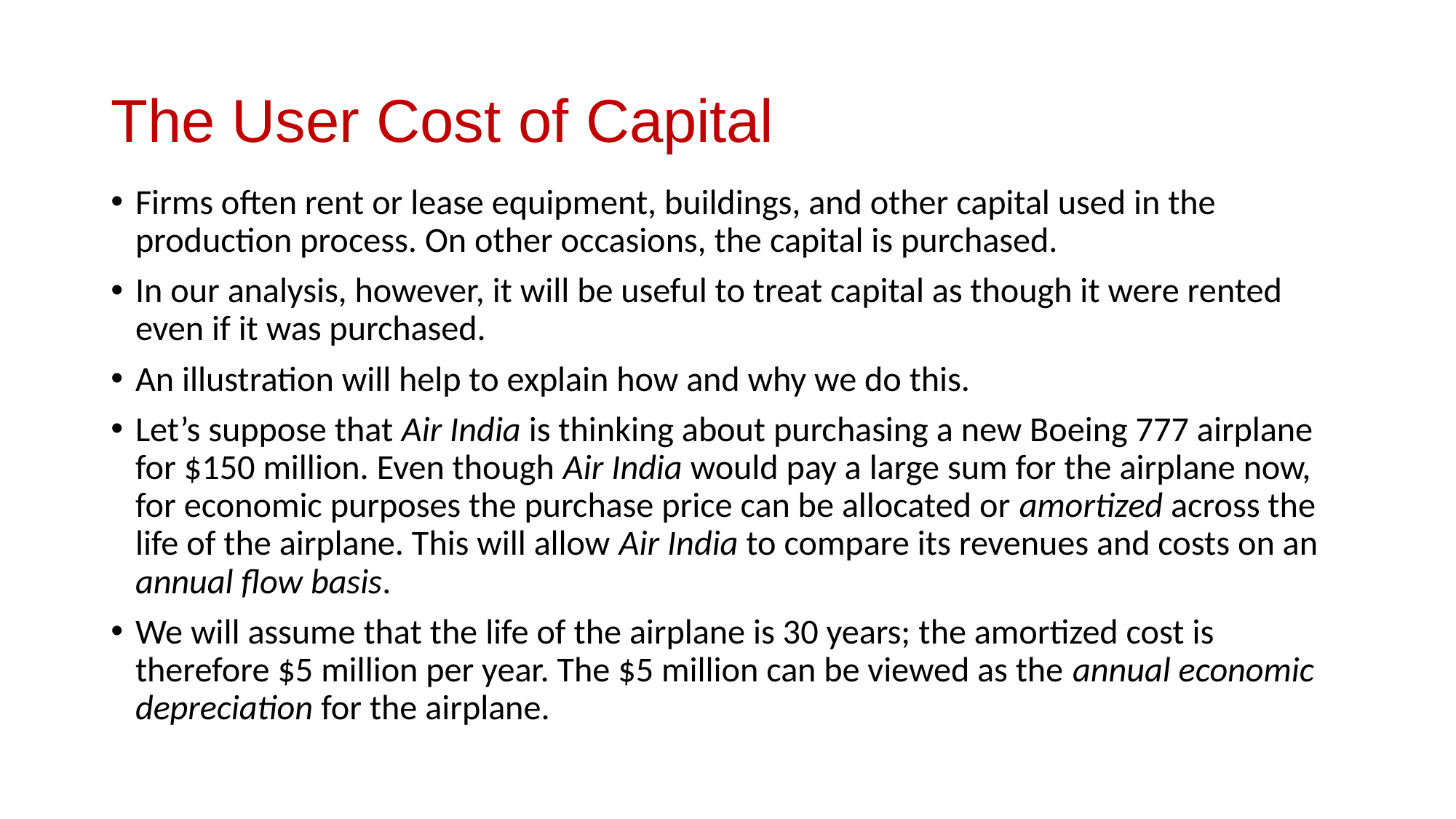

# The User Cost of Capital
Firms often rent or lease equipment, buildings, and other capital used in the production process. On other occasions, the capital is purchased.
In our analysis, however, it will be useful to treat capital as though it were rented even if it was purchased.
An illustration will help to explain how and why we do this.
Let’s suppose that Air India is thinking about purchasing a new Boeing 777 airplane for $150 million. Even though Air India would pay a large sum for the airplane now, for economic purposes the purchase price can be allocated or amortized across the life of the airplane. This will allow Air India to compare its revenues and costs on an annual flow basis.
We will assume that the life of the airplane is 30 years; the amortized cost is therefore $5 million per year. The $5 million can be viewed as the annual economic depreciation for the airplane.